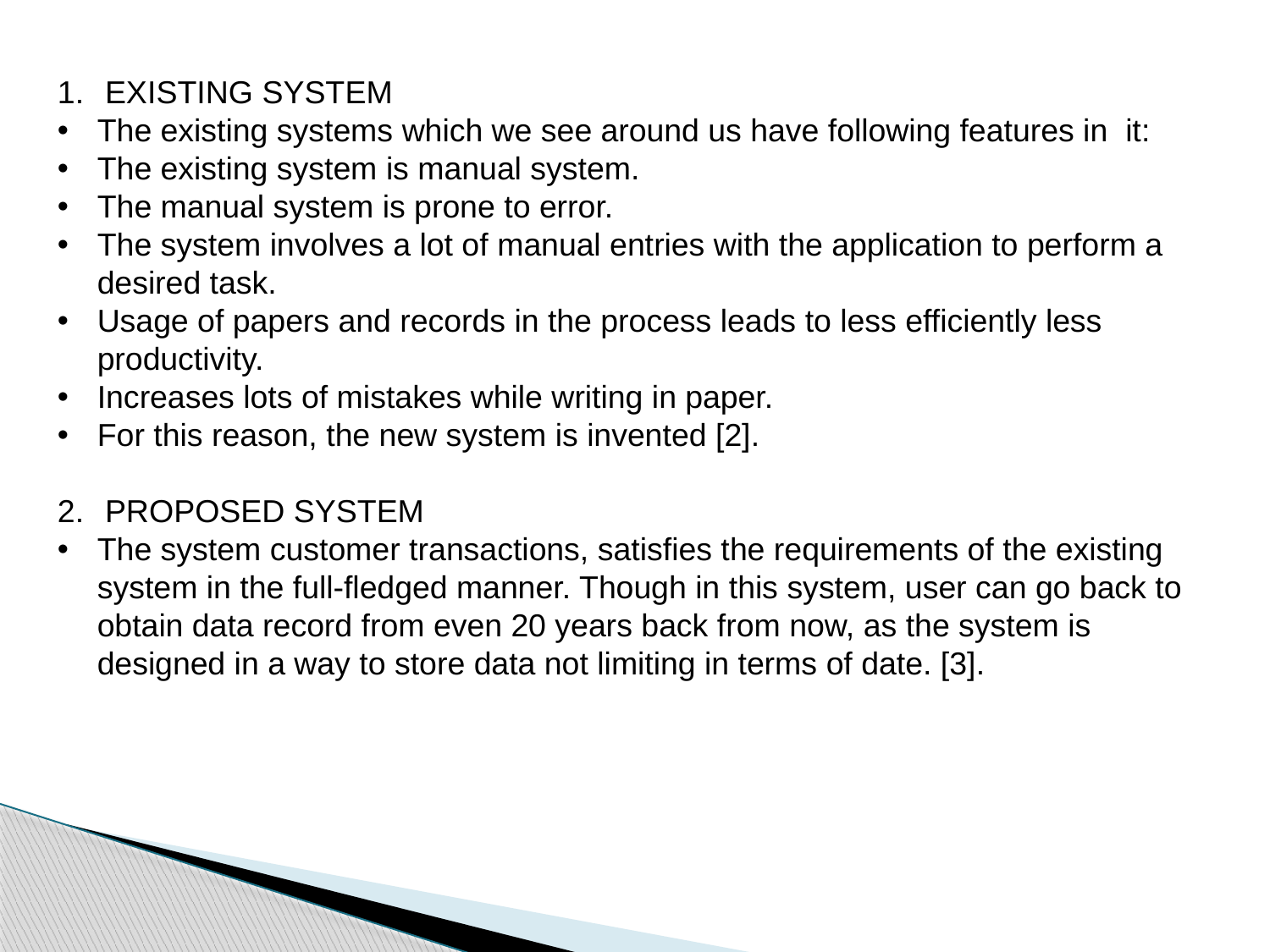

EXISTING SYSTEM
The existing systems which we see around us have following features in  it:
The existing system is manual system.
The manual system is prone to error.
The system involves a lot of manual entries with the application to perform a desired task.
Usage of papers and records in the process leads to less efficiently less productivity.
Increases lots of mistakes while writing in paper.
For this reason, the new system is invented [2].

PROPOSED SYSTEM
The system customer transactions, satisfies the requirements of the existing system in the full-fledged manner. Though in this system, user can go back to obtain data record from even 20 years back from now, as the system is designed in a way to store data not limiting in terms of date. [3].